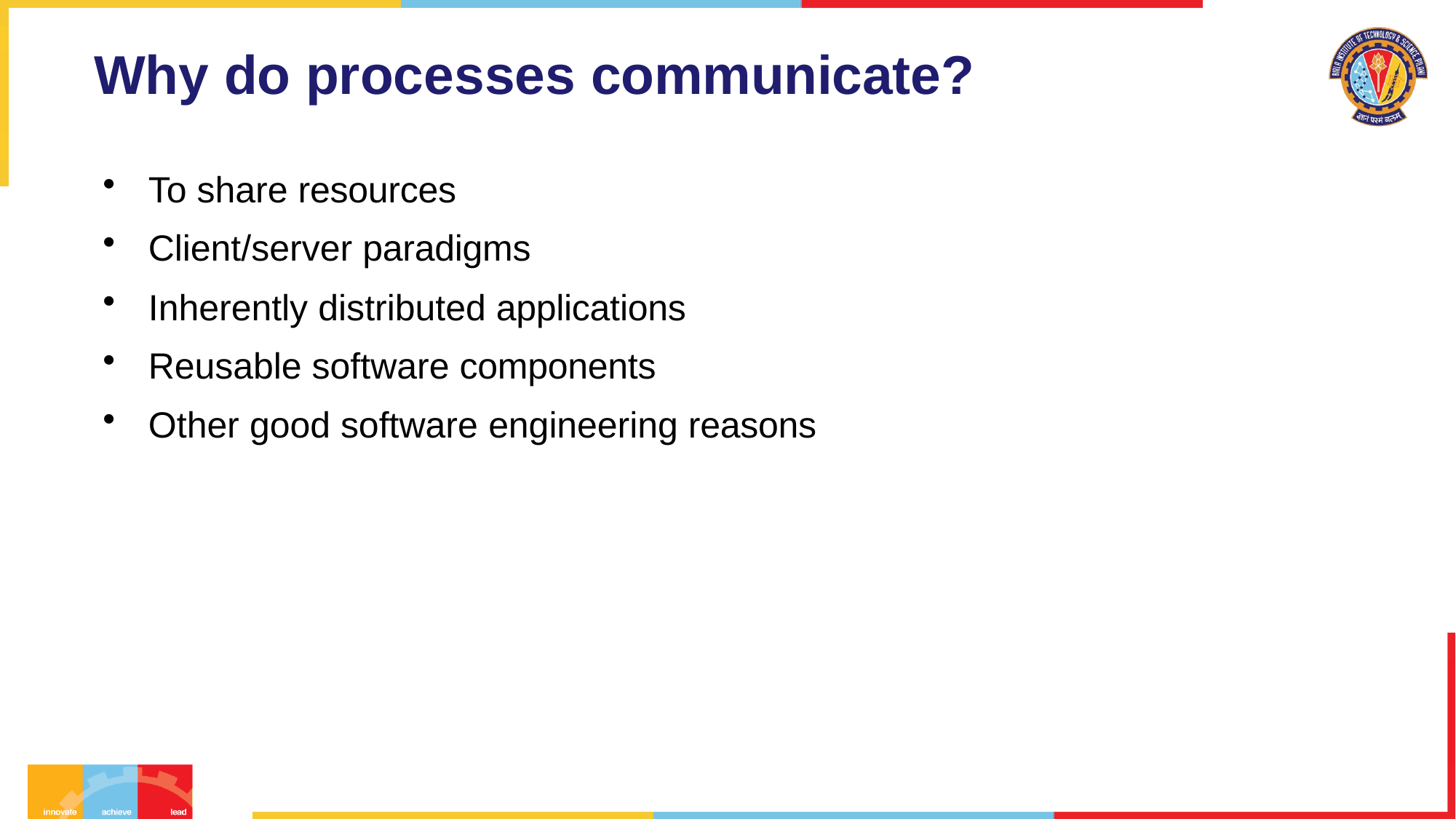

# Why do processes communicate?
To share resources
Client/server paradigms
Inherently distributed applications
Reusable software components
Other good software engineering reasons